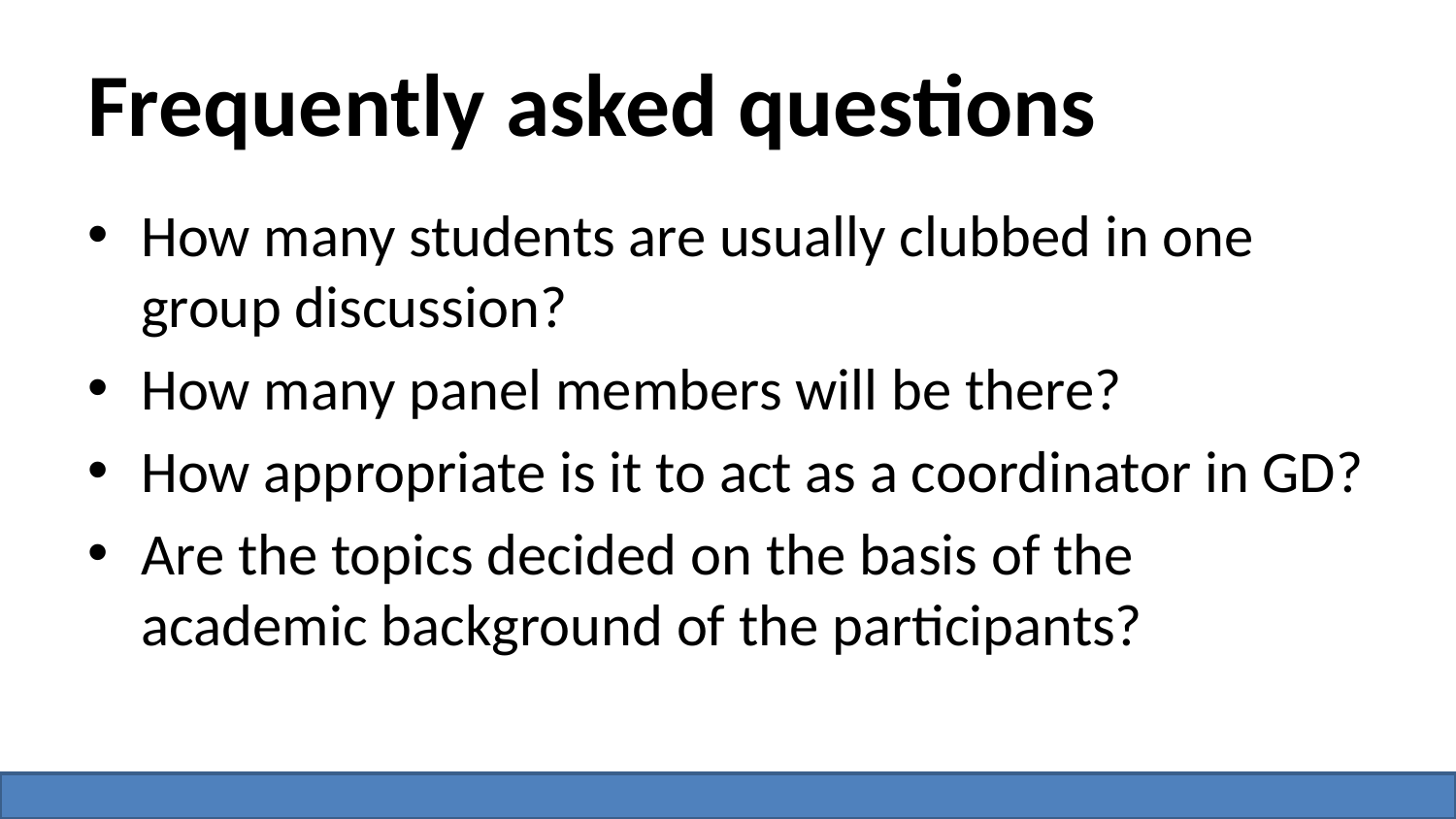

# Frequently asked questions
How many students are usually clubbed in one group discussion?
How many panel members will be there?
How appropriate is it to act as a coordinator in GD?
Are the topics decided on the basis of the academic background of the participants?